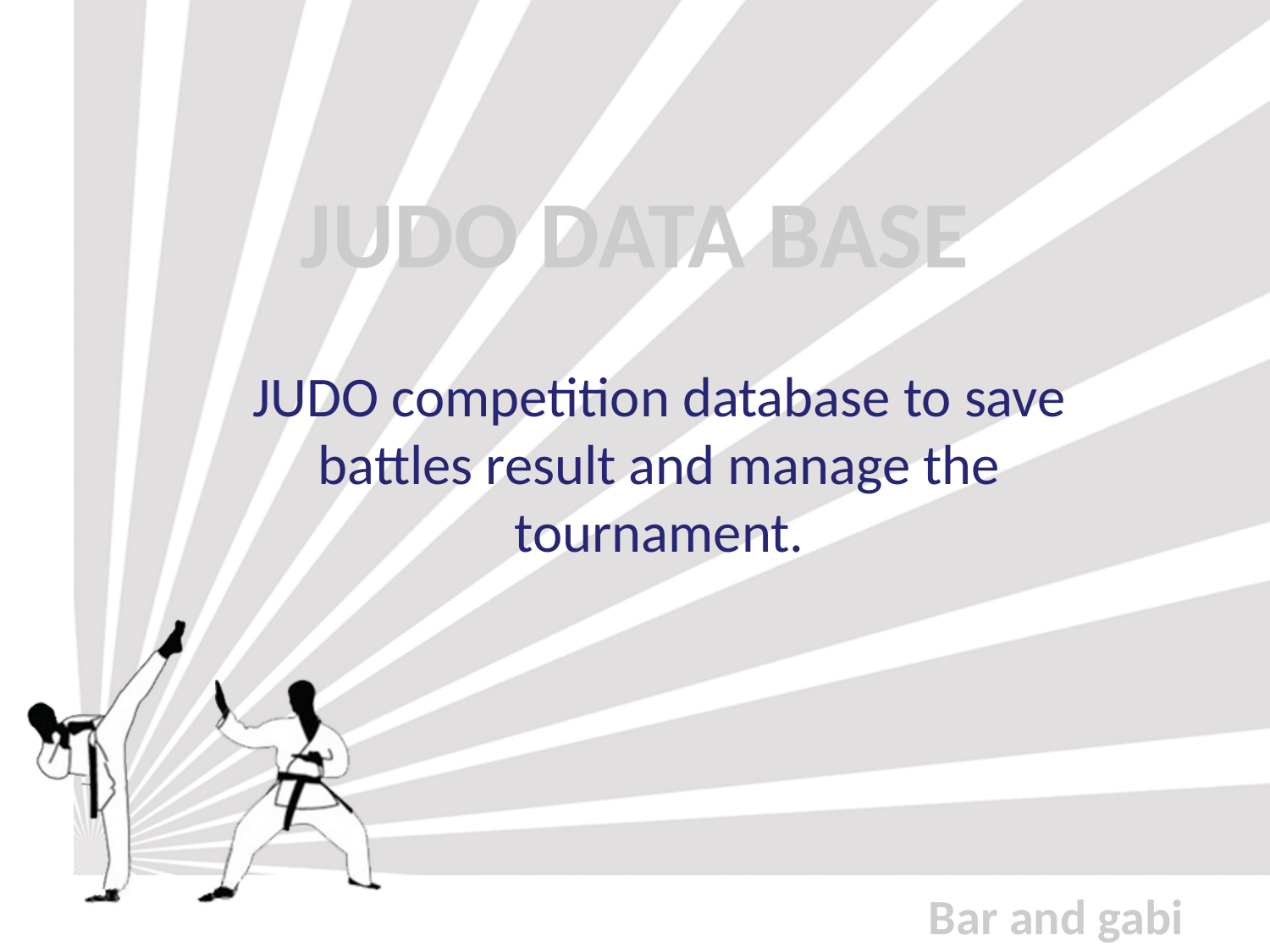

JUDO DATA BASE
JUDO competition database to save battles result and manage the tournament.
Bar and gabi